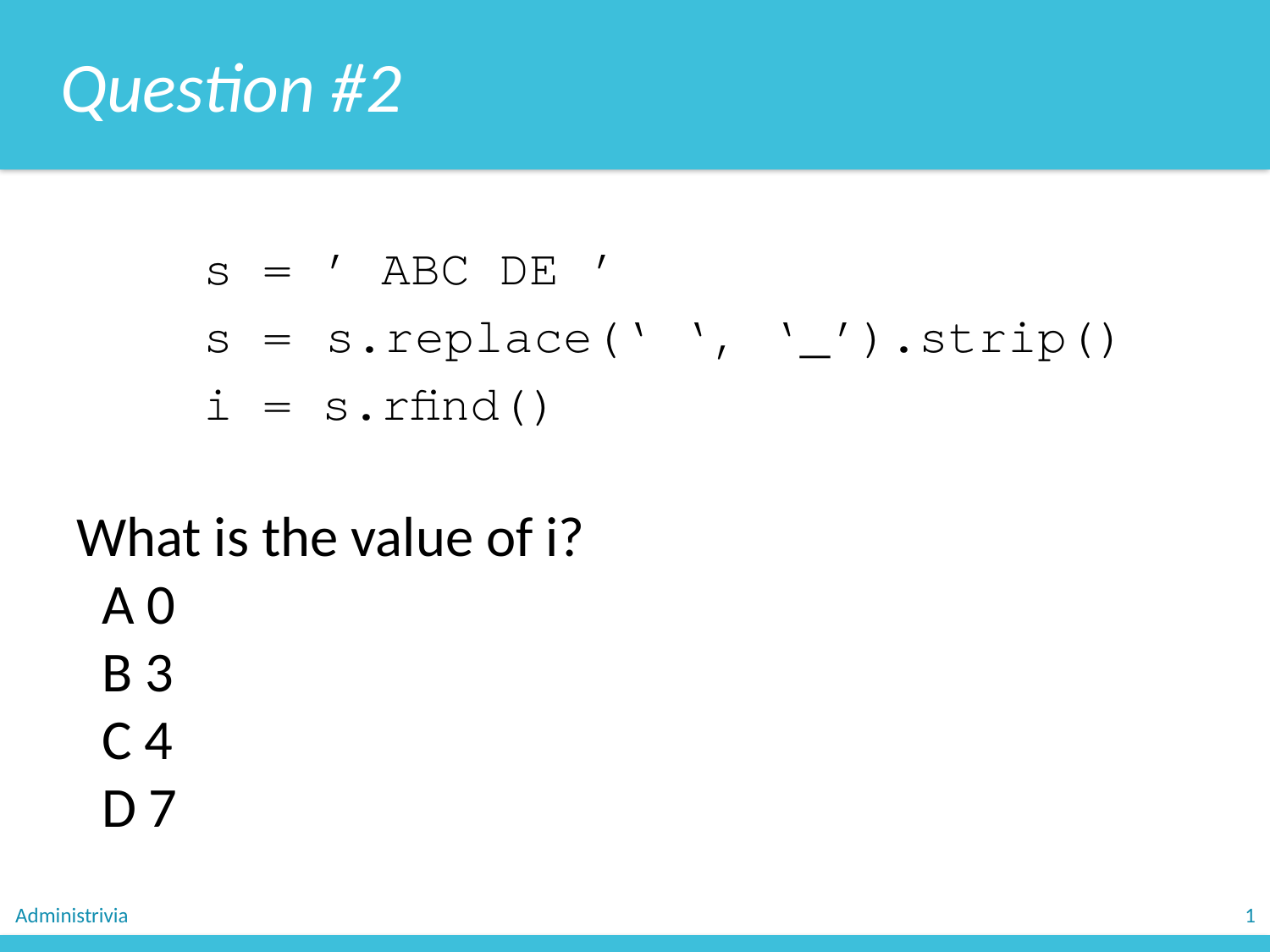

Question #2
	s = ’ ABC DE ’
	s = s.replace(‘ ‘, ‘_’).strip()
	i = s.rfind()

What is the value of i?
  A 0
  B 3
  C 4
  D 7
Administrivia
1